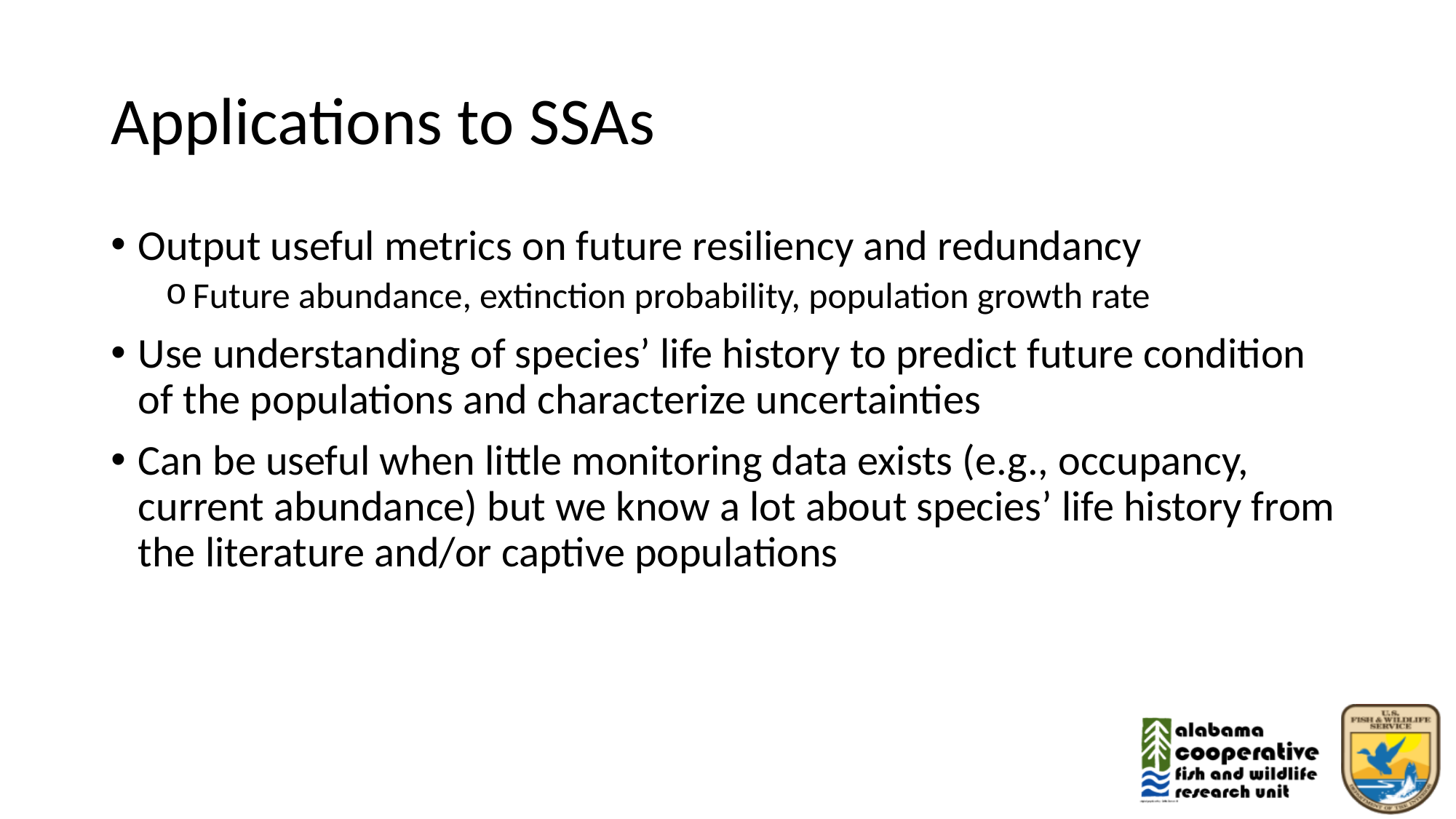

# Applications to SSAs
Output useful metrics on future resiliency and redundancy
Future abundance, extinction probability, population growth rate
Use understanding of species’ life history to predict future condition of the populations and characterize uncertainties
Can be useful when little monitoring data exists (e.g., occupancy, current abundance) but we know a lot about species’ life history from the literature and/or captive populations